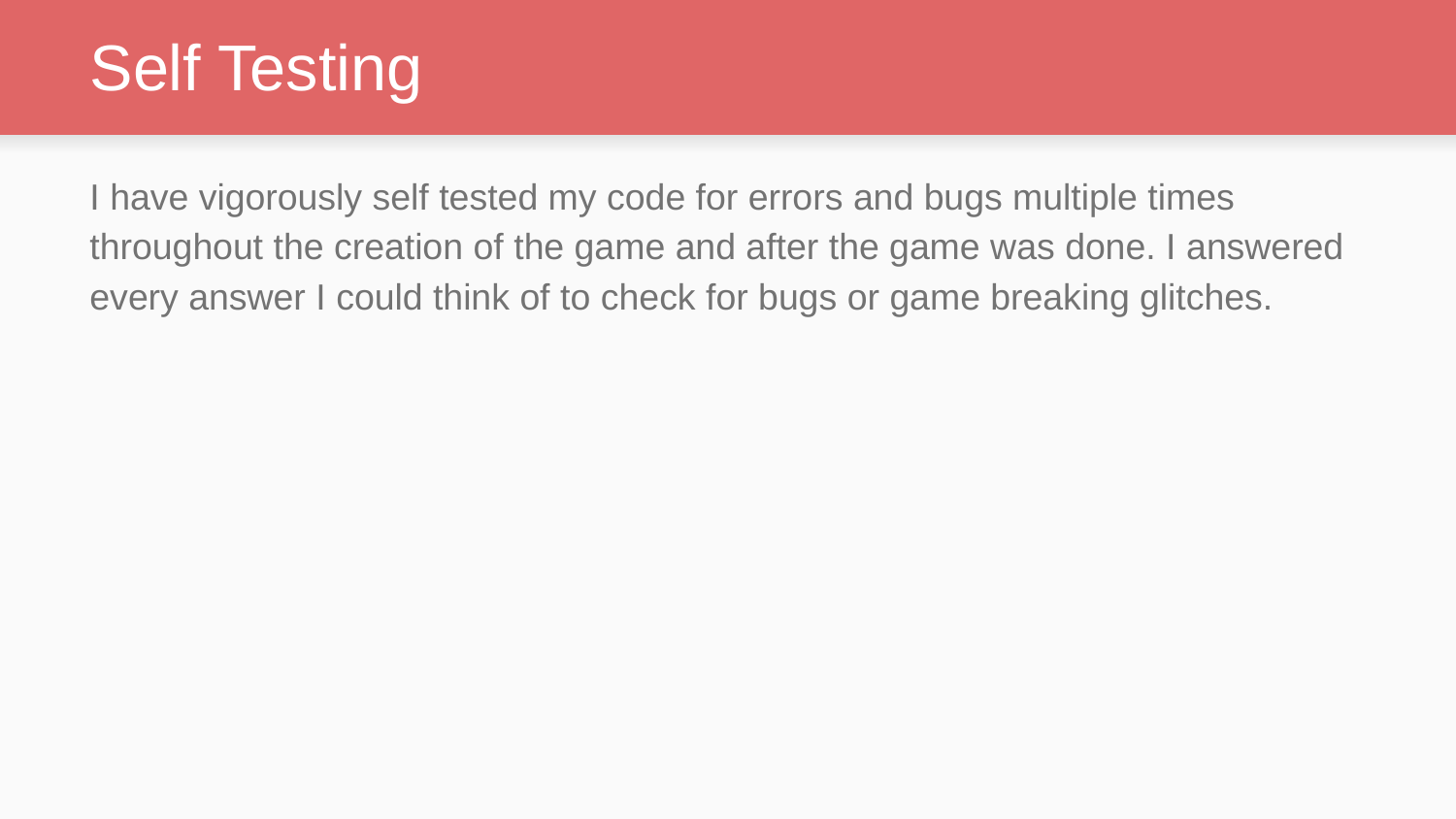

# Self Testing
I have vigorously self tested my code for errors and bugs multiple times throughout the creation of the game and after the game was done. I answered every answer I could think of to check for bugs or game breaking glitches.